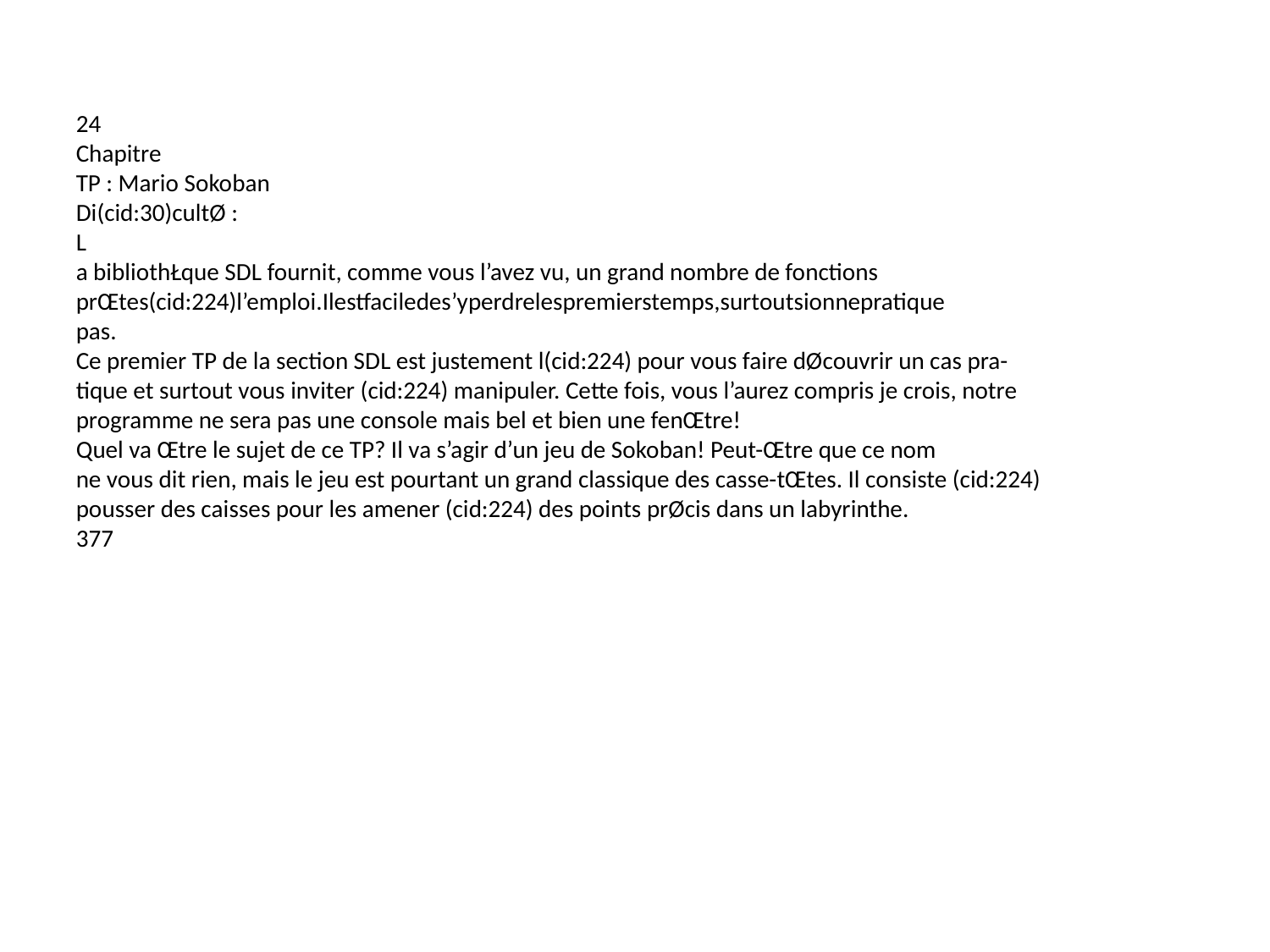

24
Chapitre
TP : Mario Sokoban
Di(cid:30)cultØ :
L
a bibliothŁque SDL fournit, comme vous l’avez vu, un grand nombre de fonctions
prŒtes(cid:224)l’emploi.Ilestfaciledes’yperdrelespremierstemps,surtoutsionnepratique
pas.
Ce premier TP de la section SDL est justement l(cid:224) pour vous faire dØcouvrir un cas pra-
tique et surtout vous inviter (cid:224) manipuler. Cette fois, vous l’aurez compris je crois, notre
programme ne sera pas une console mais bel et bien une fenŒtre!
Quel va Œtre le sujet de ce TP? Il va s’agir d’un jeu de Sokoban! Peut-Œtre que ce nom
ne vous dit rien, mais le jeu est pourtant un grand classique des casse-tŒtes. Il consiste (cid:224)
pousser des caisses pour les amener (cid:224) des points prØcis dans un labyrinthe.
377